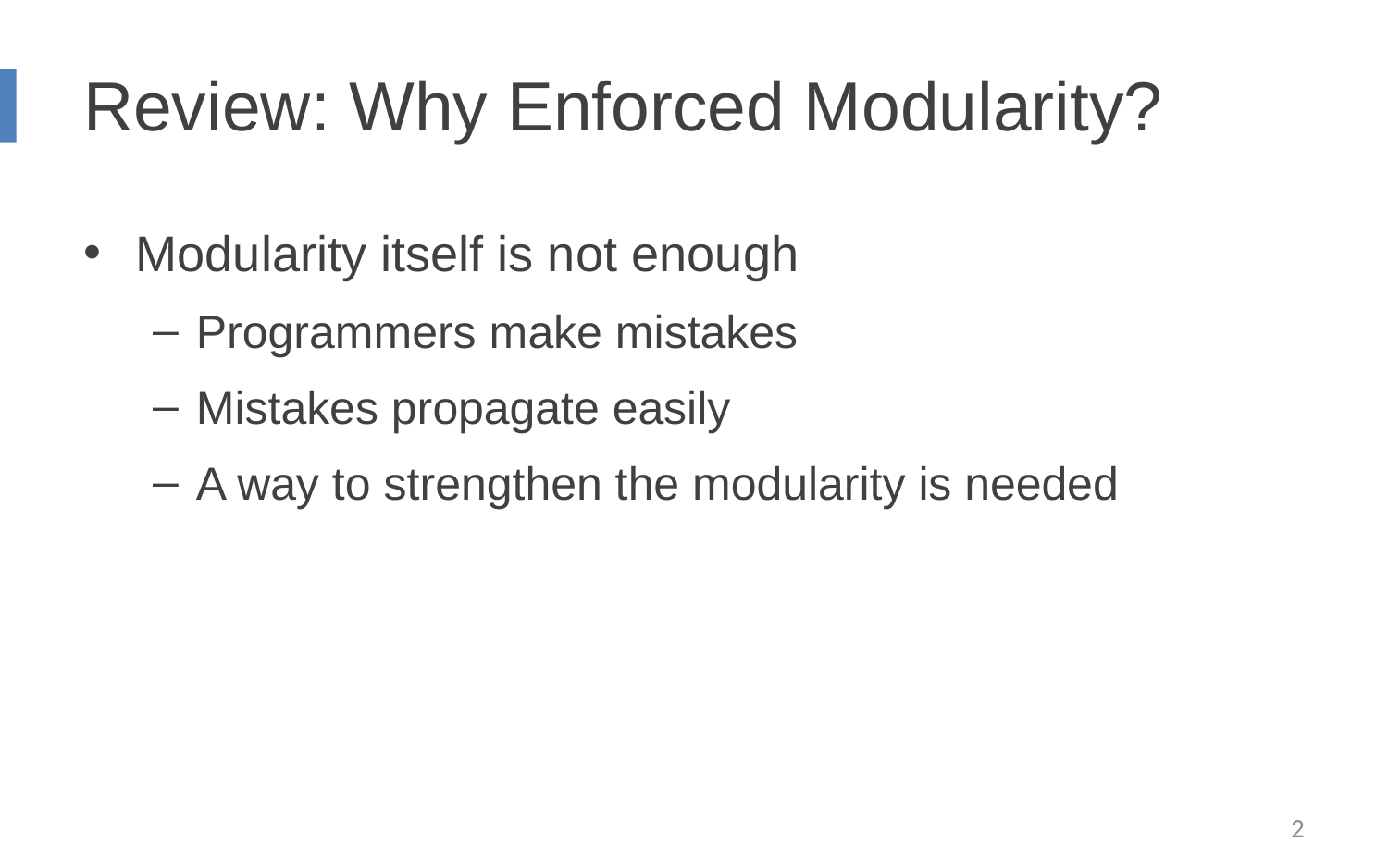

# Review: Why Enforced Modularity?
Modularity itself is not enough
Programmers make mistakes
Mistakes propagate easily
A way to strengthen the modularity is needed

2